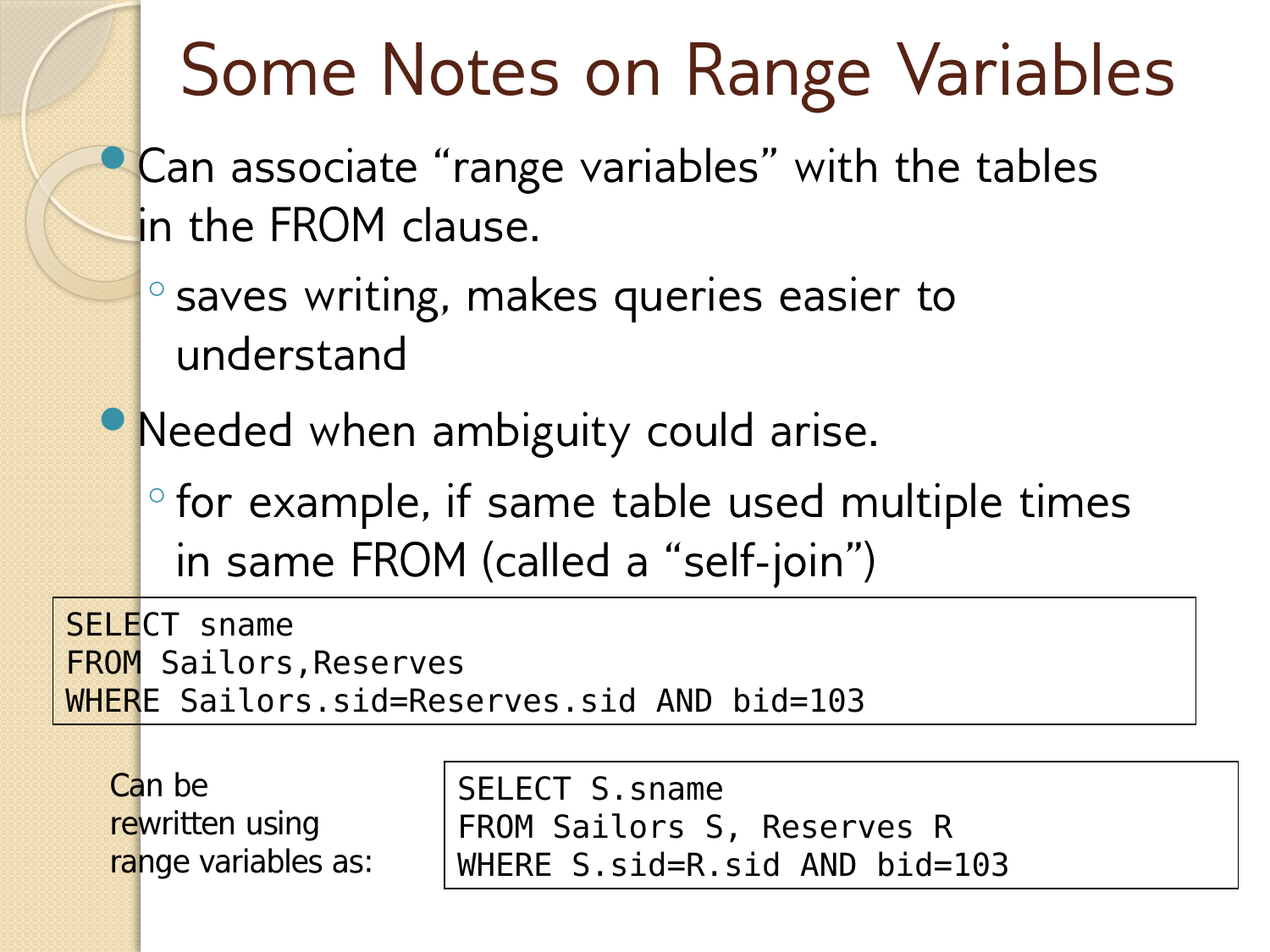

# Some Notes on Range Variables
Can associate “range variables” with the tables in the FROM clause.
saves writing, makes queries easier to understand
Needed when ambiguity could arise.
for example, if same table used multiple times in same FROM (called a “self-join”)
SELECT sname
FROM Sailors,Reserves
WHERE Sailors.sid=Reserves.sid AND bid=103

Can be
rewritten using
range variables as:
SELECT S.sname
FROM Sailors S, Reserves R
WHERE S.sid=R.sid AND bid=103